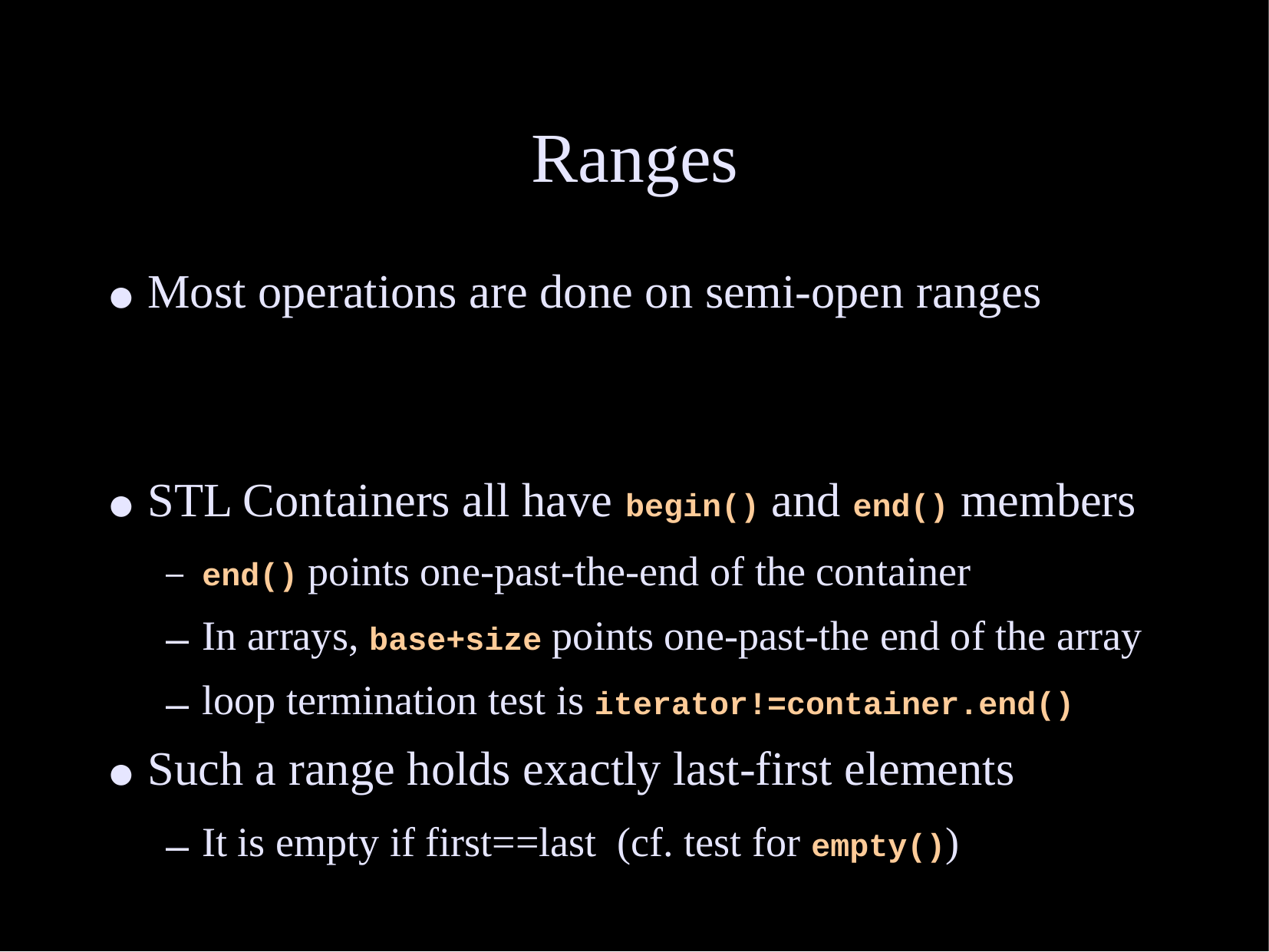

# Ranges
Most operations are done on semi-open ranges

STL Containers all have begin() and end() members
end() points one-past-the-end of the container
In arrays, base+size points one-past-the end of the array
loop termination test is iterator!=container.end()
Such a range holds exactly last-first elements
It is empty if first==last  (cf. test for empty())

first
last